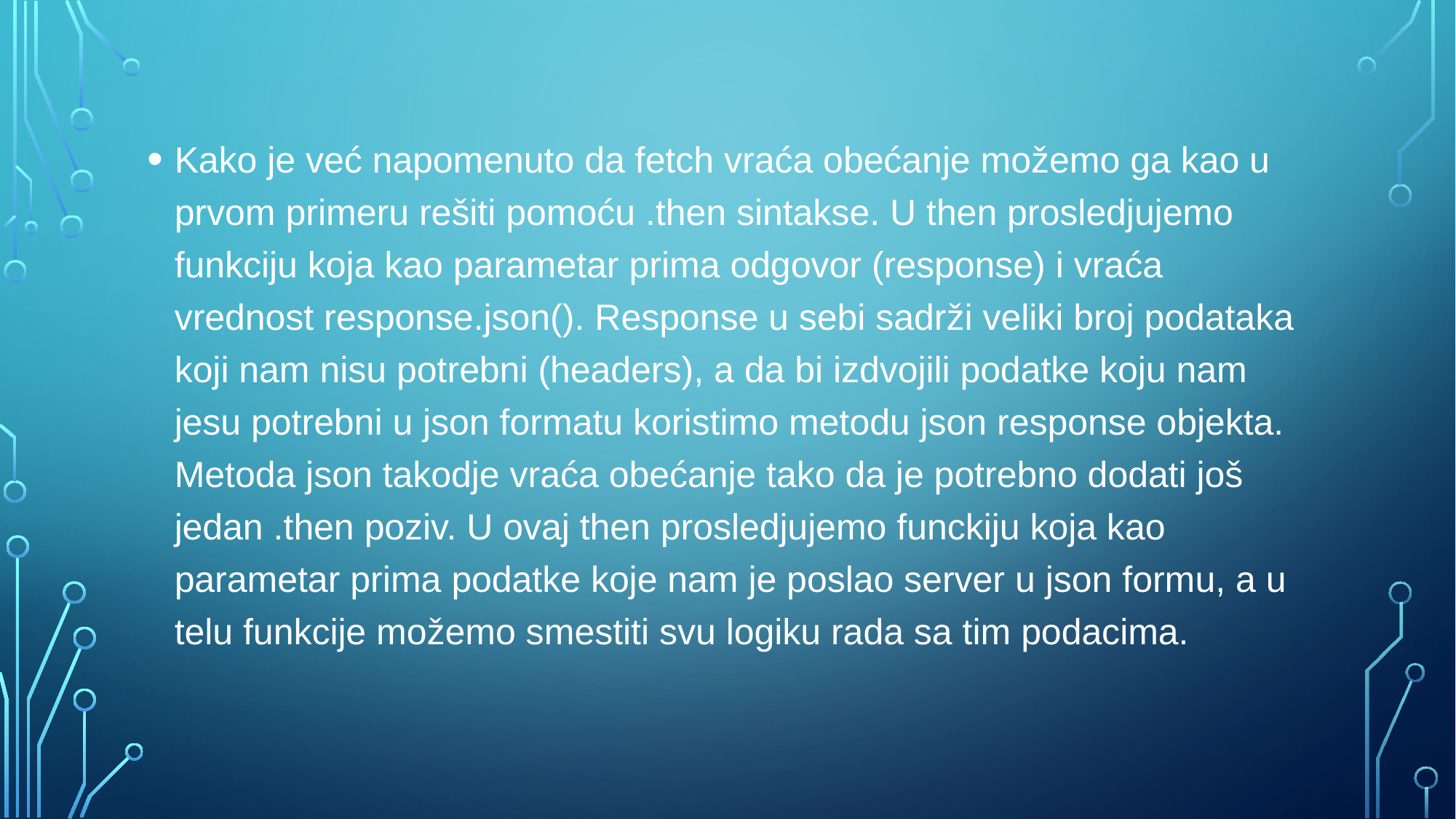

Kako je već napomenuto da fetch vraća obećanje možemo ga kao u prvom primeru rešiti pomoću .then sintakse. U then prosledjujemo funkciju koja kao parametar prima odgovor (response) i vraća vrednost response.json(). Response u sebi sadrži veliki broj podataka koji nam nisu potrebni (headers), a da bi izdvojili podatke koju nam jesu potrebni u json formatu koristimo metodu json response objekta. Metoda json takodje vraća obećanje tako da je potrebno dodati još jedan .then poziv. U ovaj then prosledjujemo funckiju koja kao parametar prima podatke koje nam je poslao server u json formu, a u telu funkcije možemo smestiti svu logiku rada sa tim podacima.